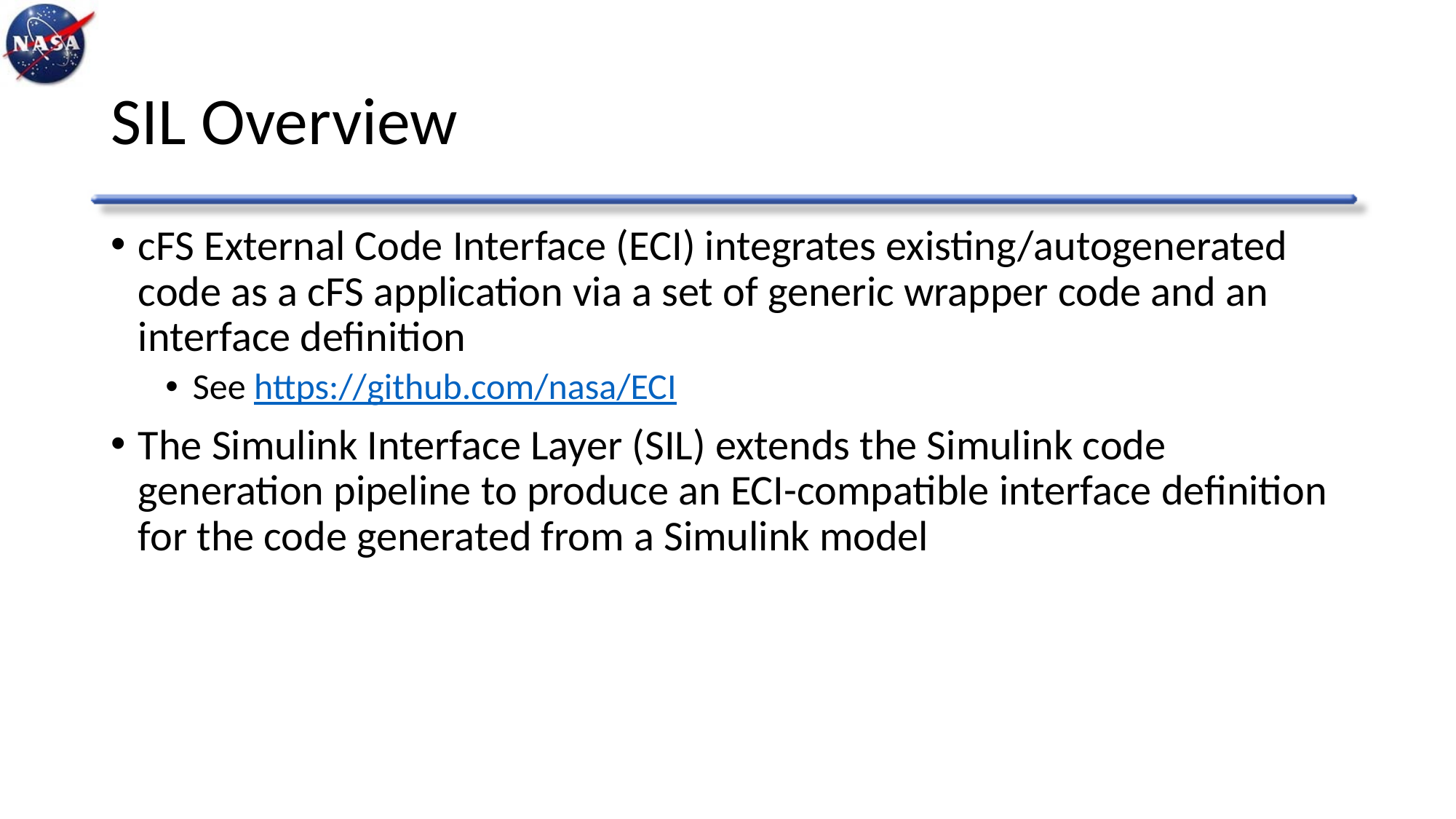

# SIL Overview
cFS External Code Interface (ECI) integrates existing/autogenerated code as a cFS application via a set of generic wrapper code and an interface definition
See https://github.com/nasa/ECI
The Simulink Interface Layer (SIL) extends the Simulink code generation pipeline to produce an ECI-compatible interface definition for the code generated from a Simulink model